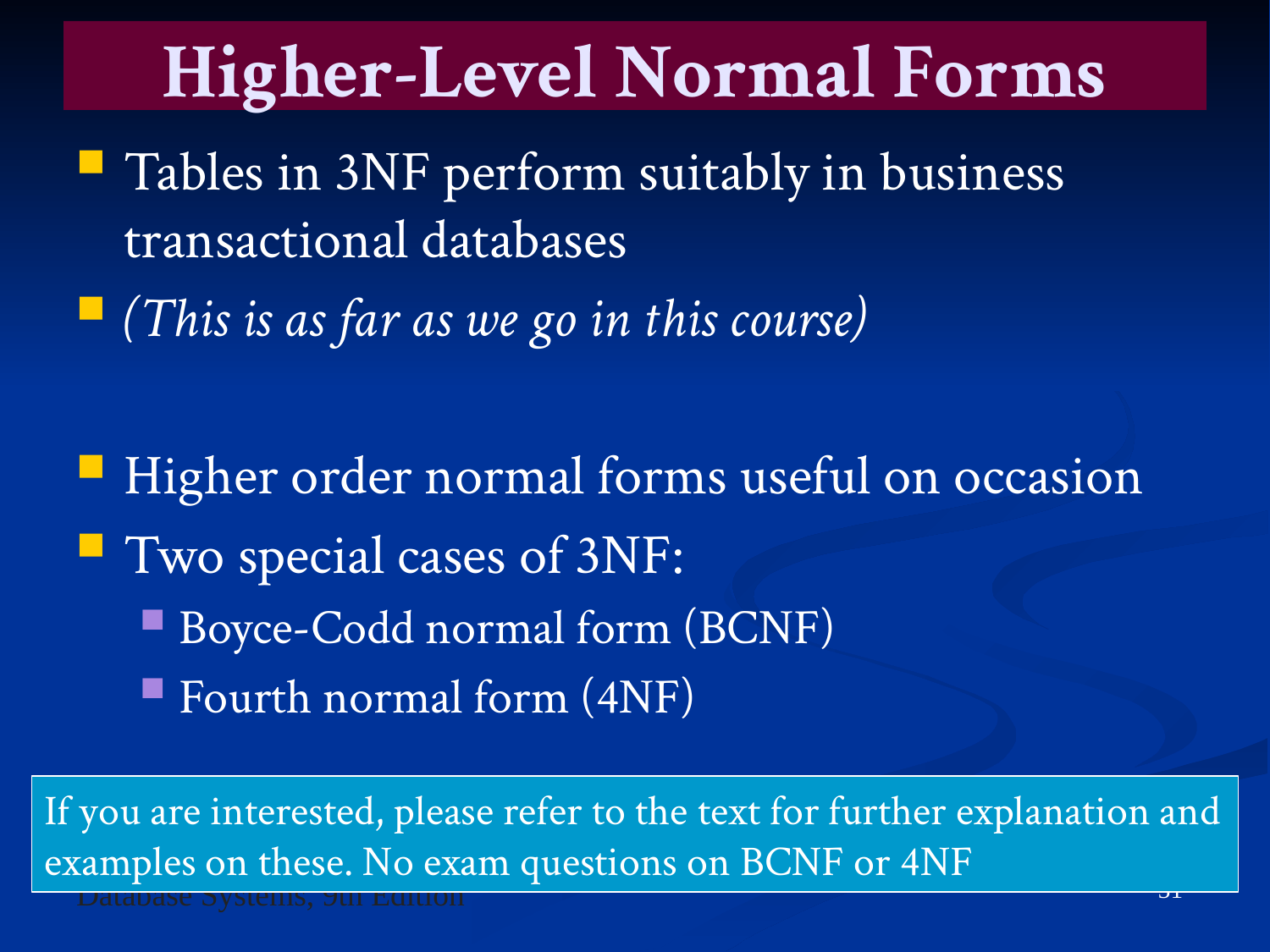

Higher-Level Normal Forms
Tables in 3NF perform suitably in business transactional databases
(This is as far as we go in this course)

Higher order normal forms useful on occasion
Two special cases of 3NF:
Boyce-Codd normal form (BCNF)
Fourth normal form (4NF)
If you are interested, please refer to the text for further explanation and examples on these. No exam questions on BCNF or 4NF
31
Database Systems, 9th Edition